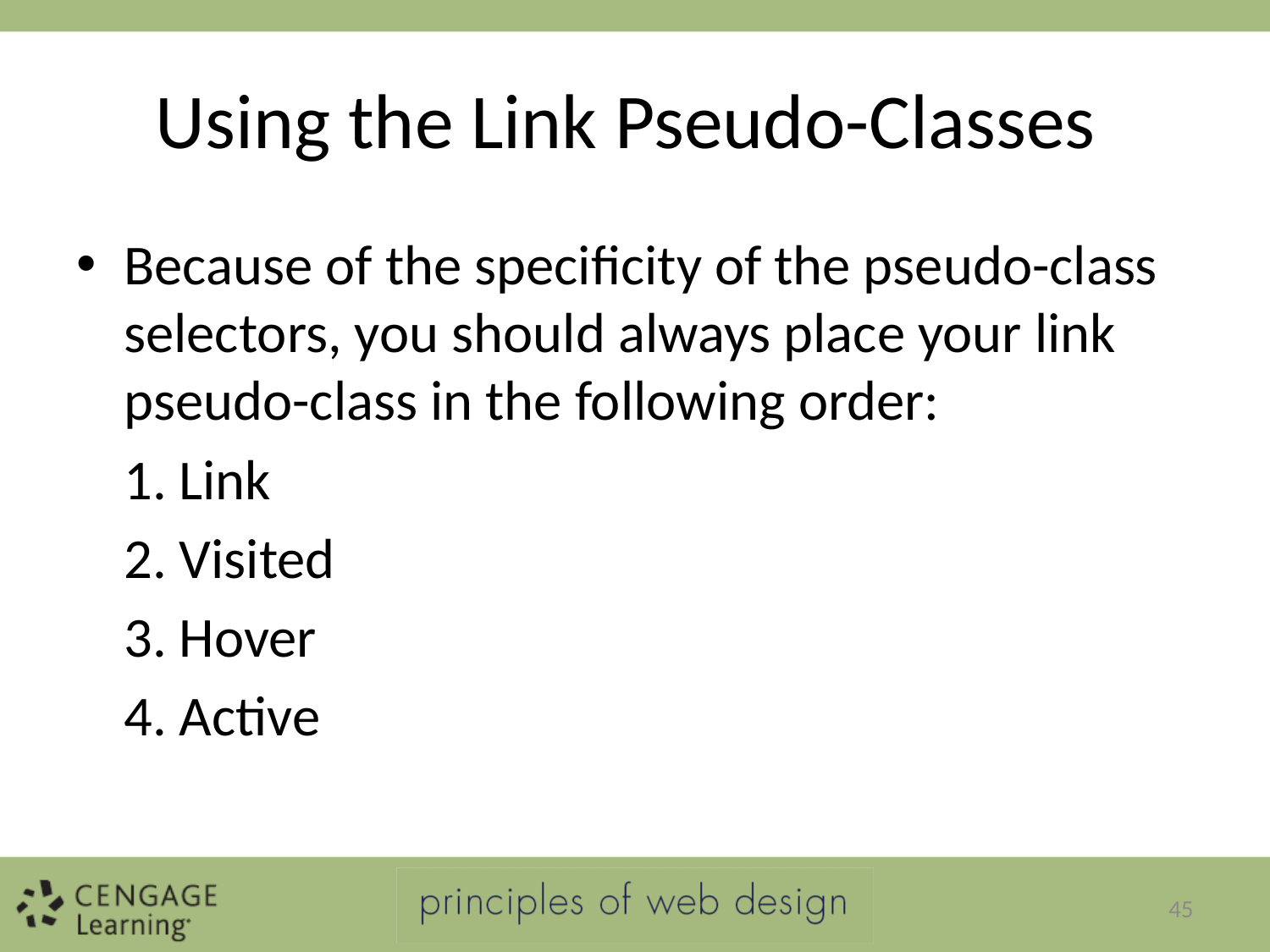

# Using the Link Pseudo-Classes
Because of the specificity of the pseudo-class selectors, you should always place your link pseudo-class in the following order:
1. Link
2. Visited
3. Hover
4. Active

45